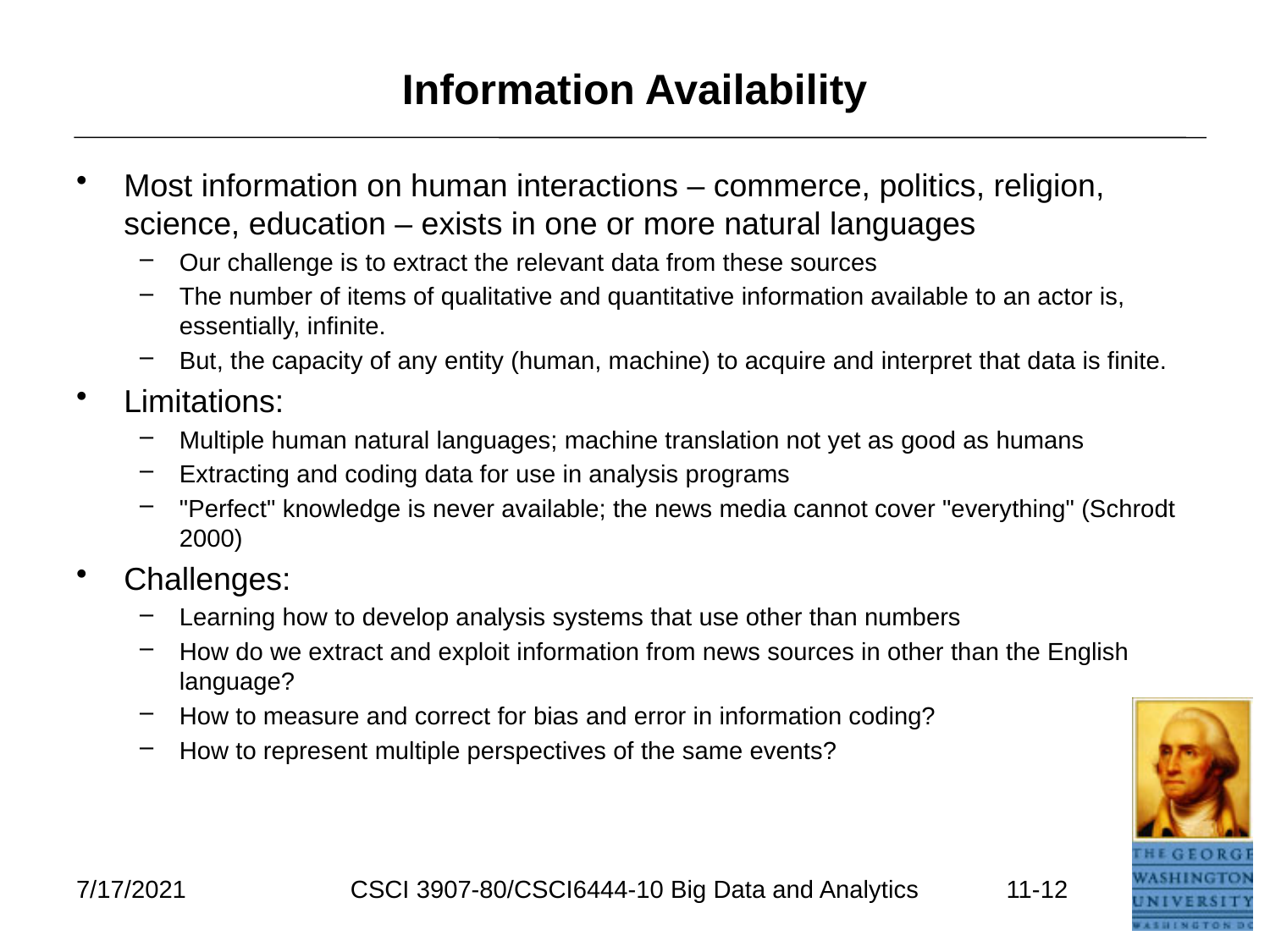

# Information Availability
Most information on human interactions – commerce, politics, religion, science, education – exists in one or more natural languages
Our challenge is to extract the relevant data from these sources
The number of items of qualitative and quantitative information available to an actor is, essentially, infinite.
But, the capacity of any entity (human, machine) to acquire and interpret that data is finite.
Limitations:
Multiple human natural languages; machine translation not yet as good as humans
Extracting and coding data for use in analysis programs
"Perfect" knowledge is never available; the news media cannot cover "everything" (Schrodt 2000)
Challenges:
Learning how to develop analysis systems that use other than numbers
How do we extract and exploit information from news sources in other than the English language?
How to measure and correct for bias and error in information coding?
How to represent multiple perspectives of the same events?

7/17/2021
CSCI 3907-80/CSCI6444-10 Big Data and Analytics
11-12